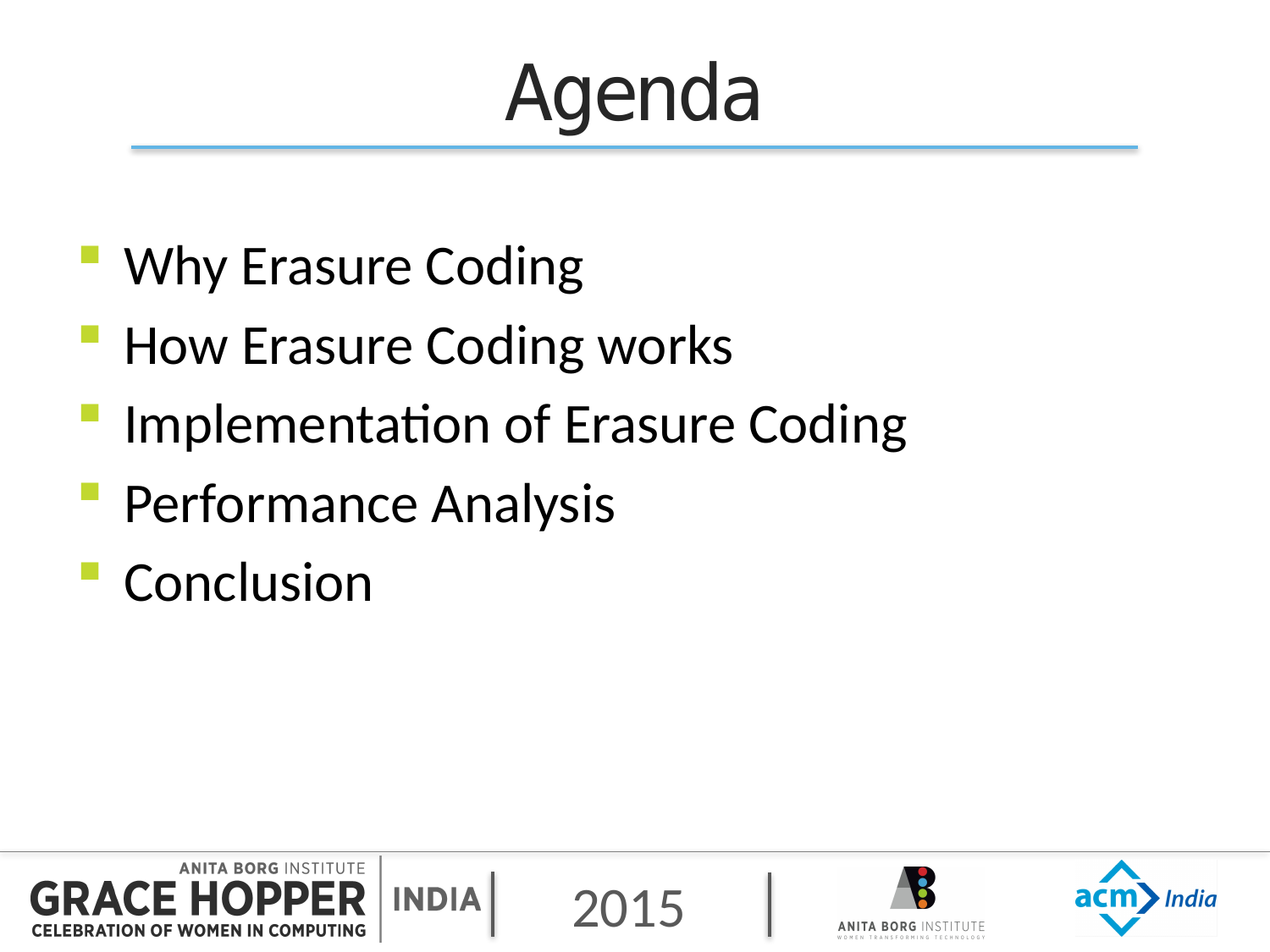

# Agenda
Why Erasure Coding
How Erasure Coding works
Implementation of Erasure Coding
Performance Analysis
Conclusion